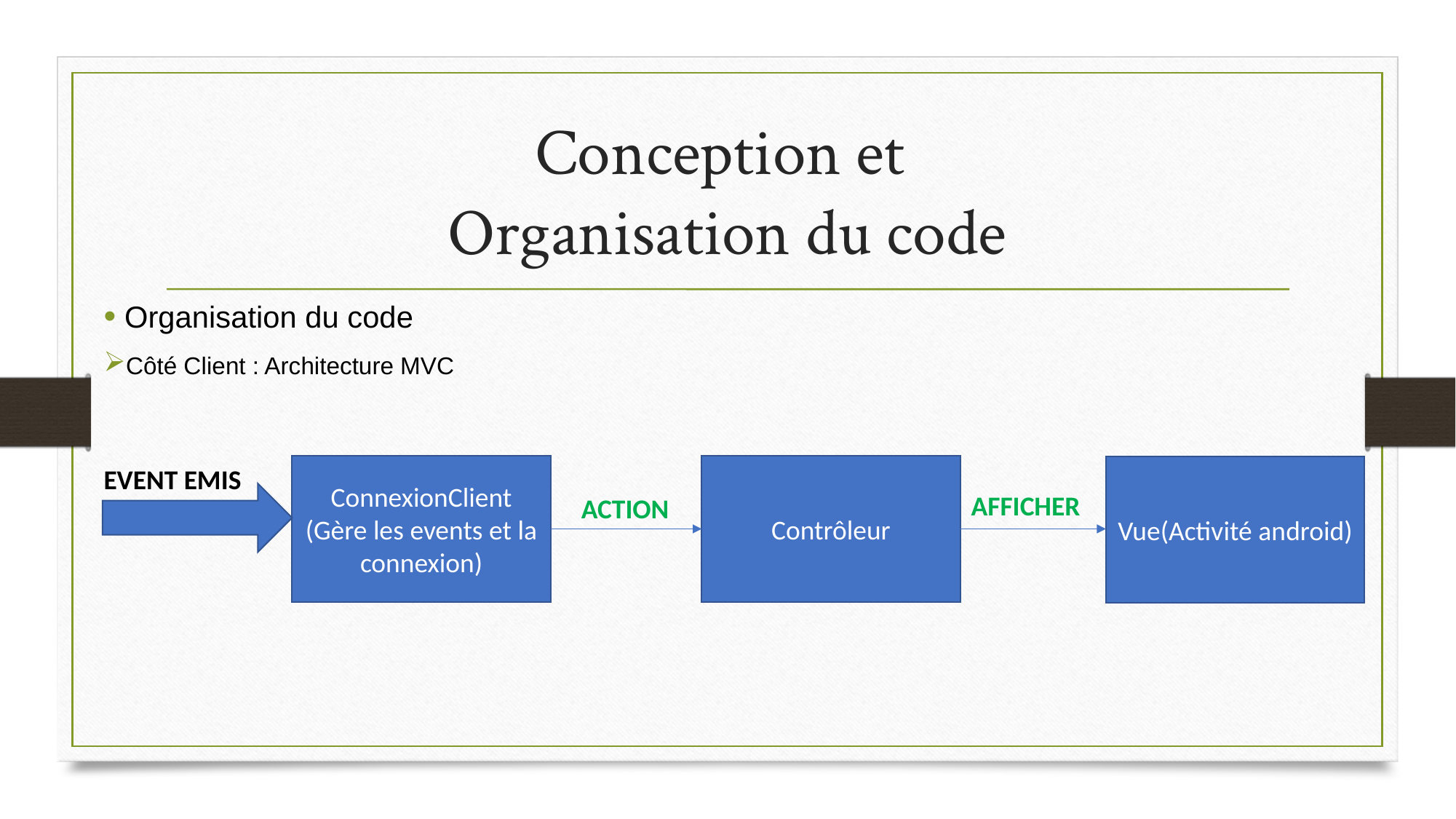

Conception et
Organisation du code
 Organisation du code
Côté Client : Architecture MVC

Contrôleur
ConnexionClient
(Gère les events et la connexion)
EVENT EMIS
Vue(Activité android)
AFFICHER

ACTION